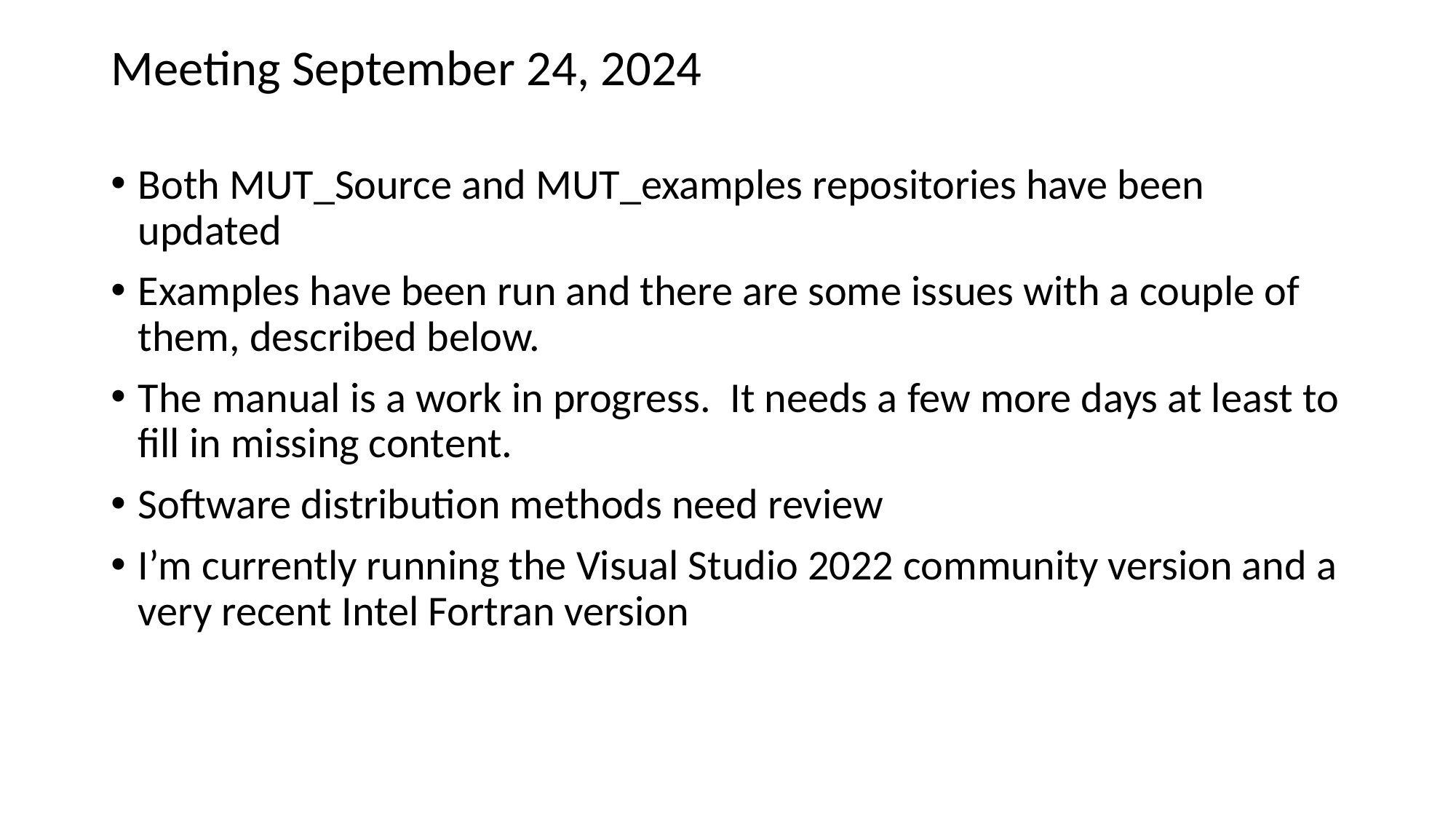

Meeting September 24, 2024

Both MUT_Source and MUT_examples repositories have been updated
Examples have been run and there are some issues with a couple of them, described below.
The manual is a work in progress.  It needs a few more days at least to fill in missing content.
Software distribution methods need review
I’m currently running the Visual Studio 2022 community version and a very recent Intel Fortran version